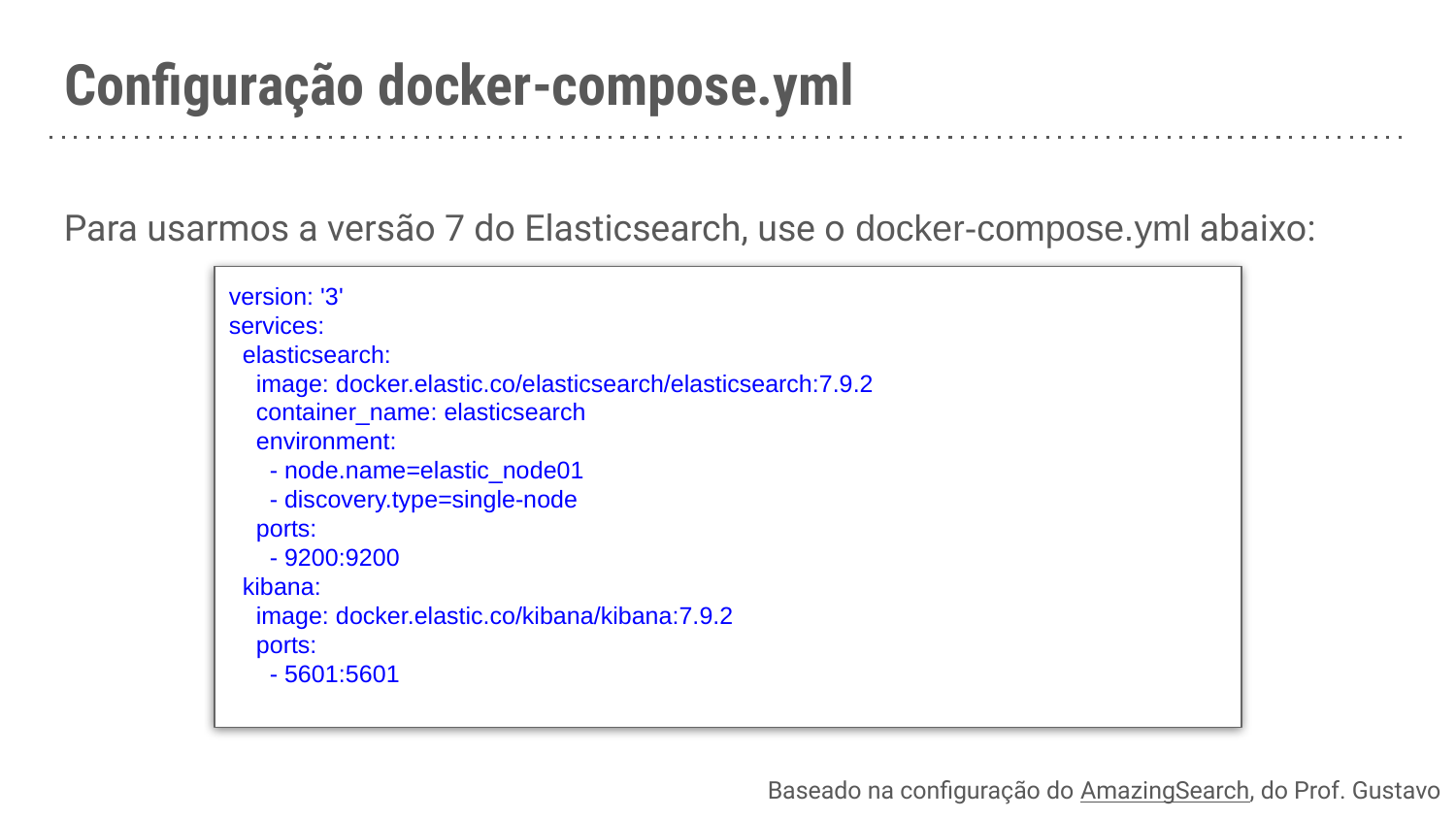

# Configuração docker-compose.yml
Para usarmos a versão 7 do Elasticsearch, use o docker-compose.yml abaixo:
version: '3'
services:
  elasticsearch:
    image: docker.elastic.co/elasticsearch/elasticsearch:7.9.2
    container_name: elasticsearch
    environment:
      - node.name=elastic_node01
      - discovery.type=single-node
    ports:
      - 9200:9200
  kibana:
    image: docker.elastic.co/kibana/kibana:7.9.2
    ports:
      - 5601:5601

Baseado na configuração do AmazingSearch, do Prof. Gustavo